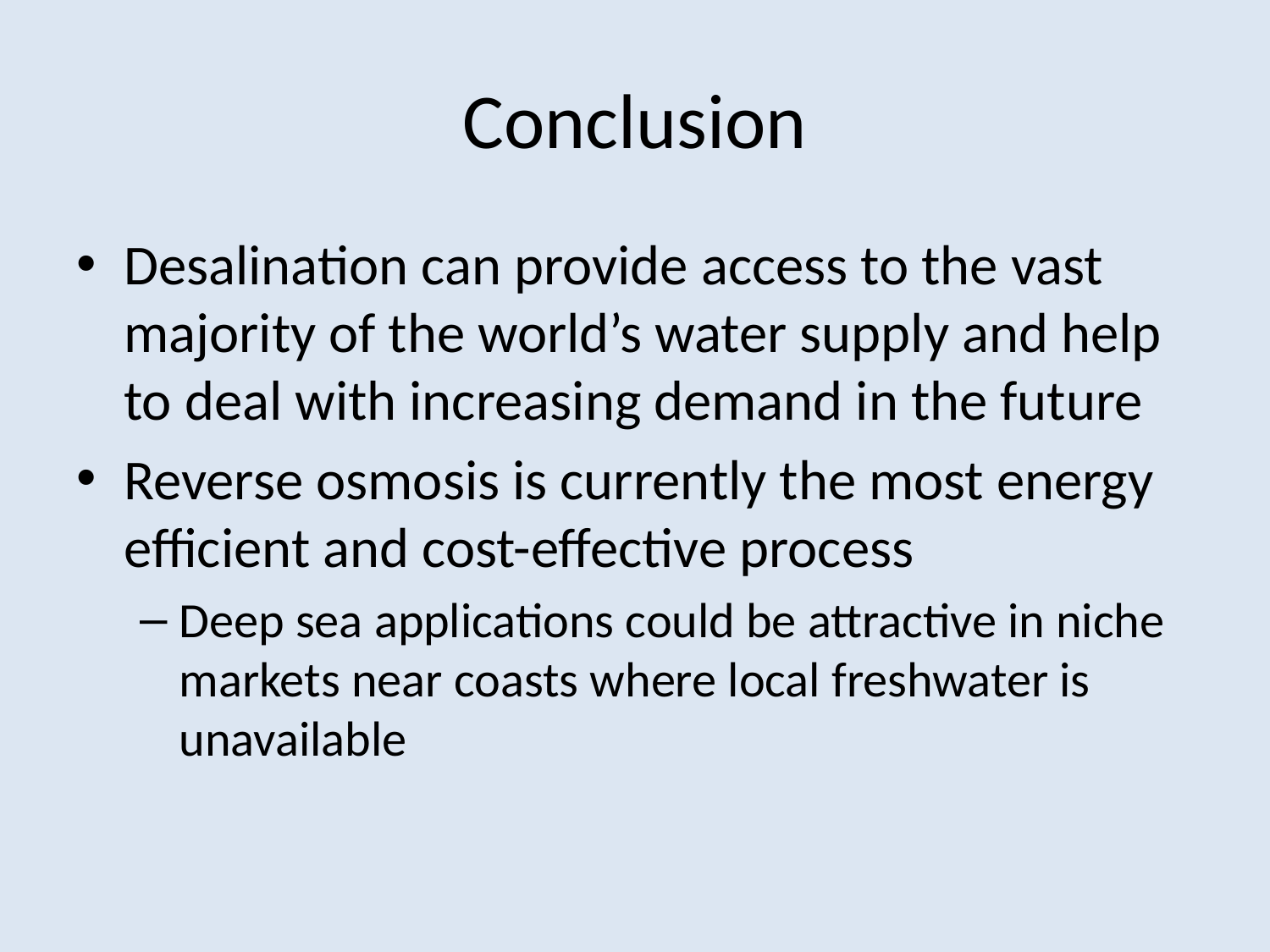

# Conclusion
Desalination can provide access to the vast majority of the world’s water supply and help to deal with increasing demand in the future
Reverse osmosis is currently the most energy efficient and cost-effective process
Deep sea applications could be attractive in niche markets near coasts where local freshwater is unavailable